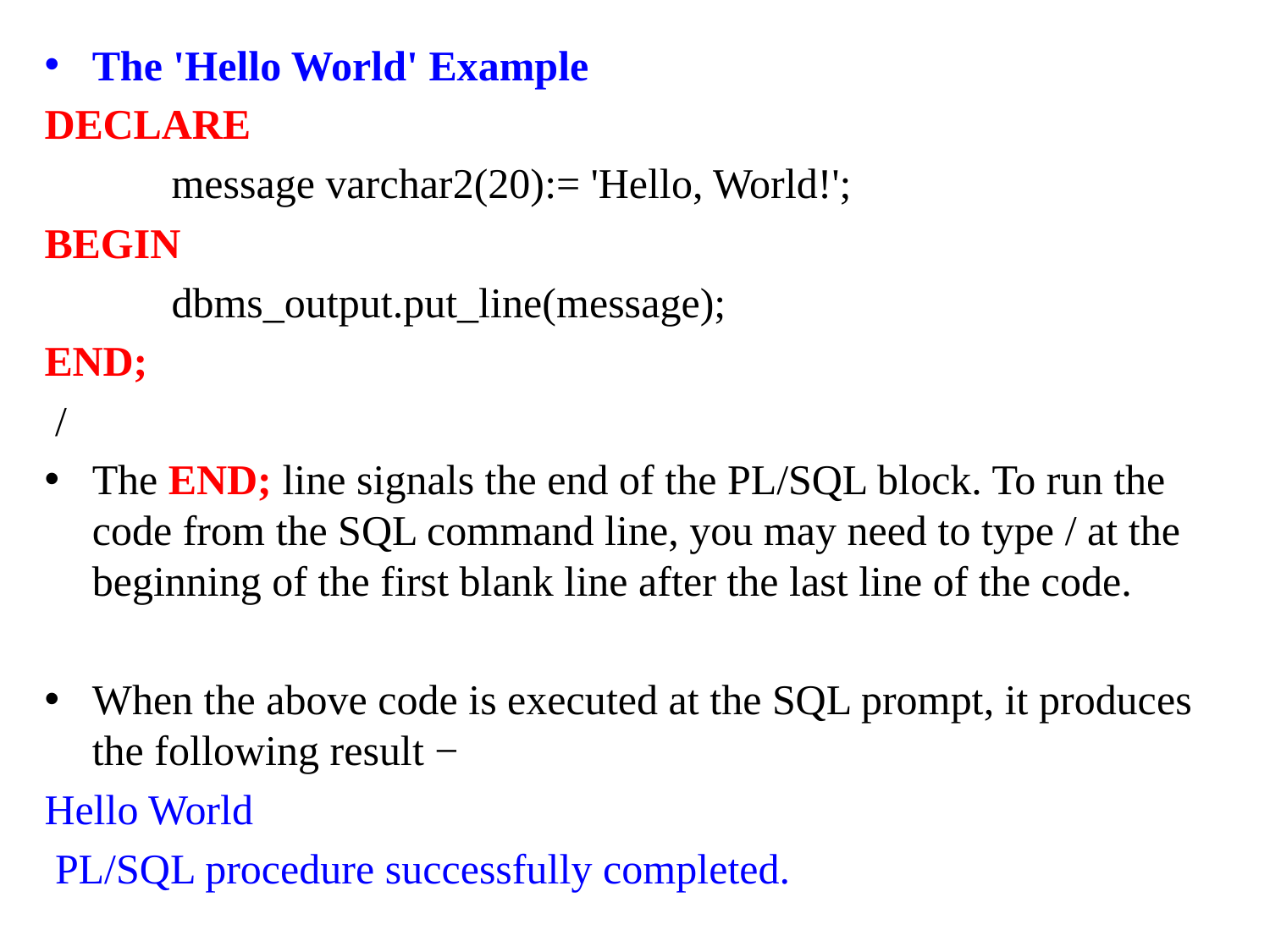

The 'Hello World' Example
DECLARE
	message varchar2(20):= 'Hello, World!';
BEGIN
	dbms_output.put_line(message);
END;
 /
The END; line signals the end of the PL/SQL block. To run the code from the SQL command line, you may need to type / at the beginning of the first blank line after the last line of the code.

When the above code is executed at the SQL prompt, it produces the following result −
Hello World
 PL/SQL procedure successfully completed.